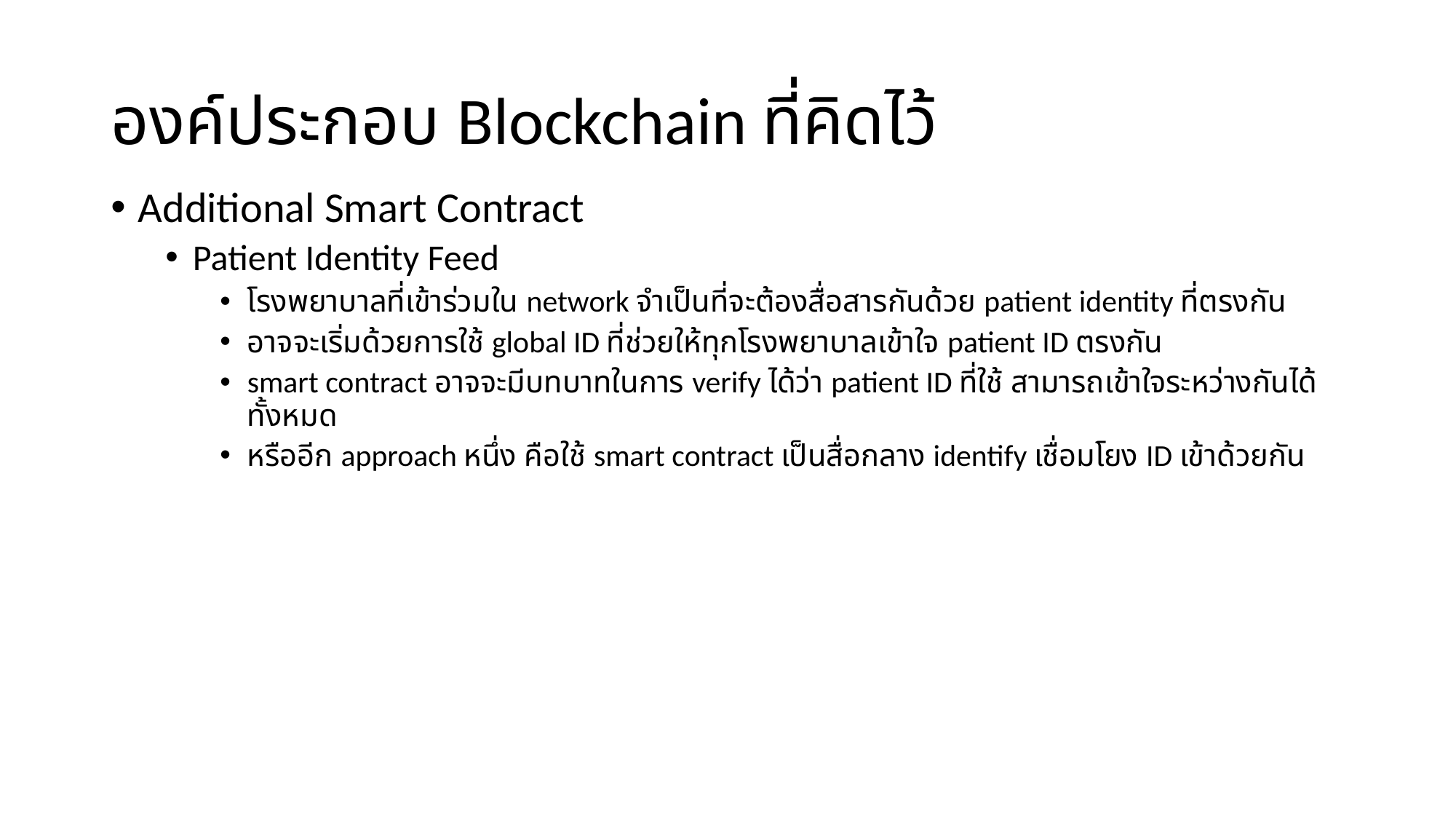

# องค์ประกอบ Blockchain ที่คิดไว้
Additional Smart Contract
Patient Identity Feed
โรงพยาบาลที่เข้าร่วมใน network จำเป็นที่จะต้องสื่อสารกันด้วย patient identity ที่ตรงกัน
อาจจะเริ่มด้วยการใช้ global ID ที่ช่วยให้ทุกโรงพยาบาลเข้าใจ patient ID ตรงกัน
smart contract อาจจะมีบทบาทในการ verify ได้ว่า patient ID ที่ใช้ สามารถเข้าใจระหว่างกันได้ทั้งหมด
หรืออีก approach หนึ่ง คือใช้ smart contract เป็นสื่อกลาง identify เชื่อมโยง ID เข้าด้วยกัน